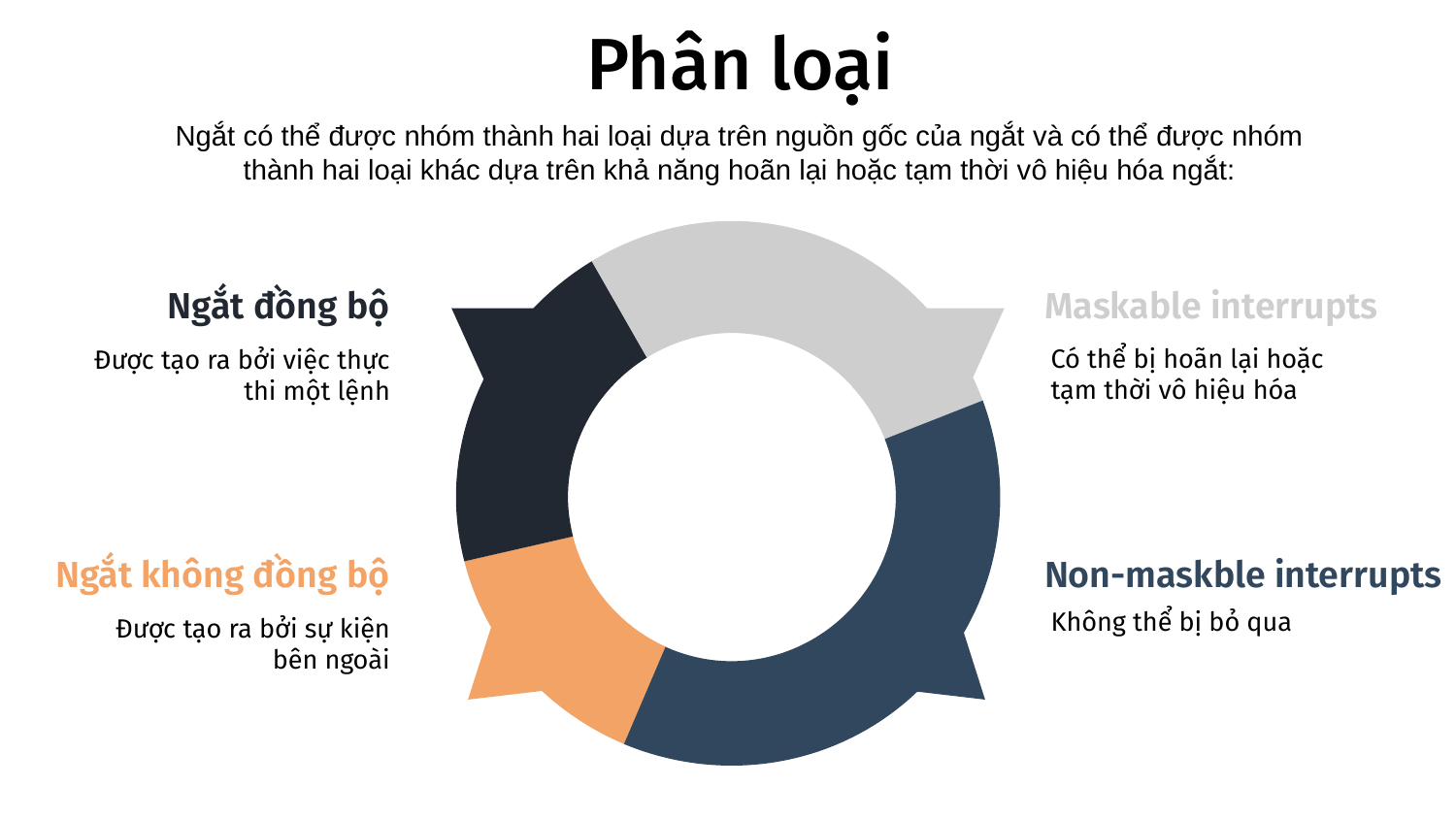

Phân loại
Ngắt có thể được nhóm thành hai loại dựa trên nguồn gốc của ngắt và có thể được nhóm thành hai loại khác dựa trên khả năng hoãn lại hoặc tạm thời vô hiệu hóa ngắt:

Ngắt đồng bộ
Maskable interrupts
Có thể bị hoãn lại hoặc tạm thời vô hiệu hóa
Được tạo ra bởi việc thực thi một lệnh
Ngắt không đồng bộ
Non-maskble interrupts
Không thể bị bỏ qua
Được tạo ra bởi sự kiện bên ngoài